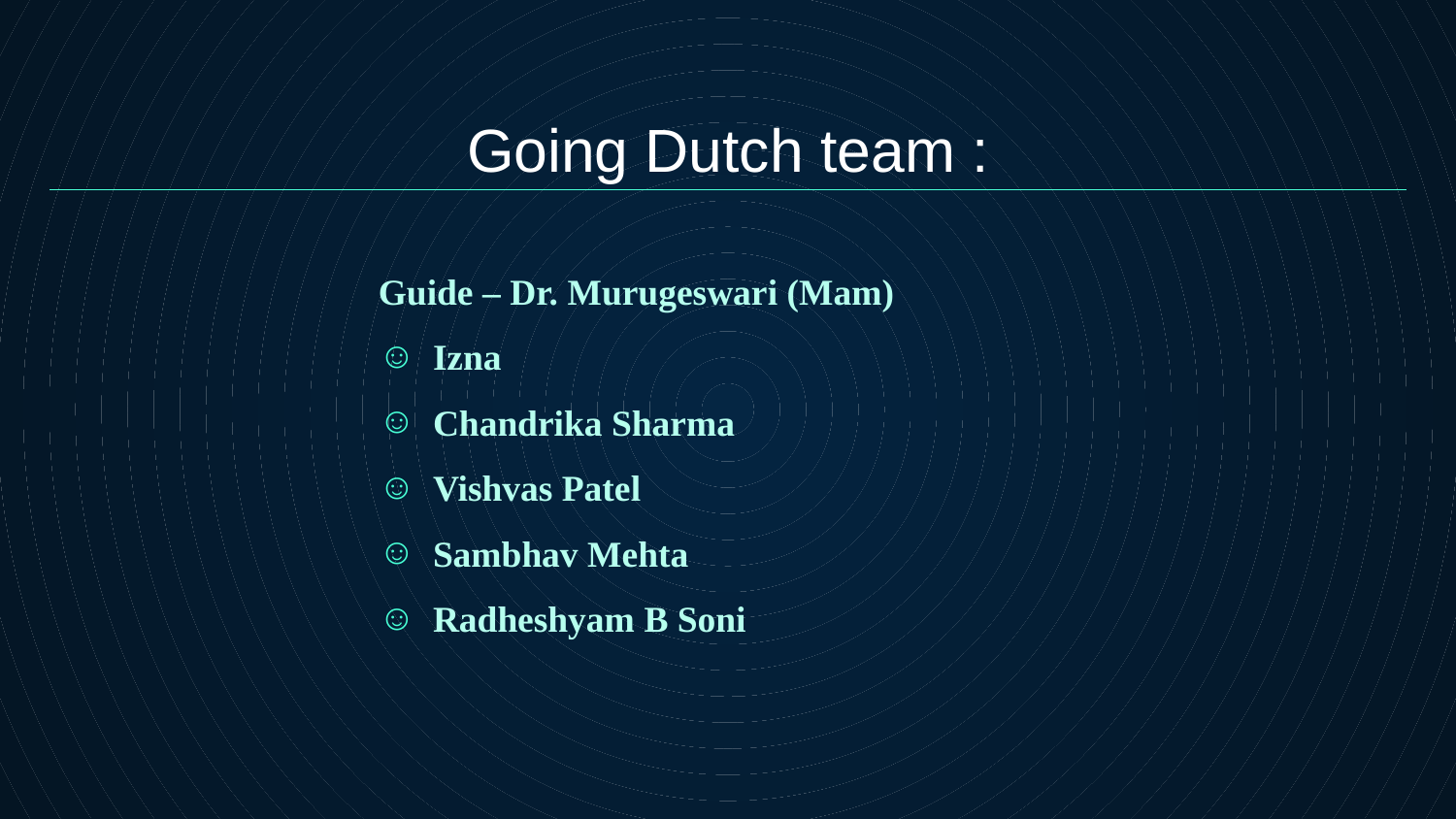

# Going Dutch team :
Guide – Dr. Murugeswari (Mam)
 Izna
 Chandrika Sharma
 Vishvas Patel
 Sambhav Mehta
 Radheshyam B Soni